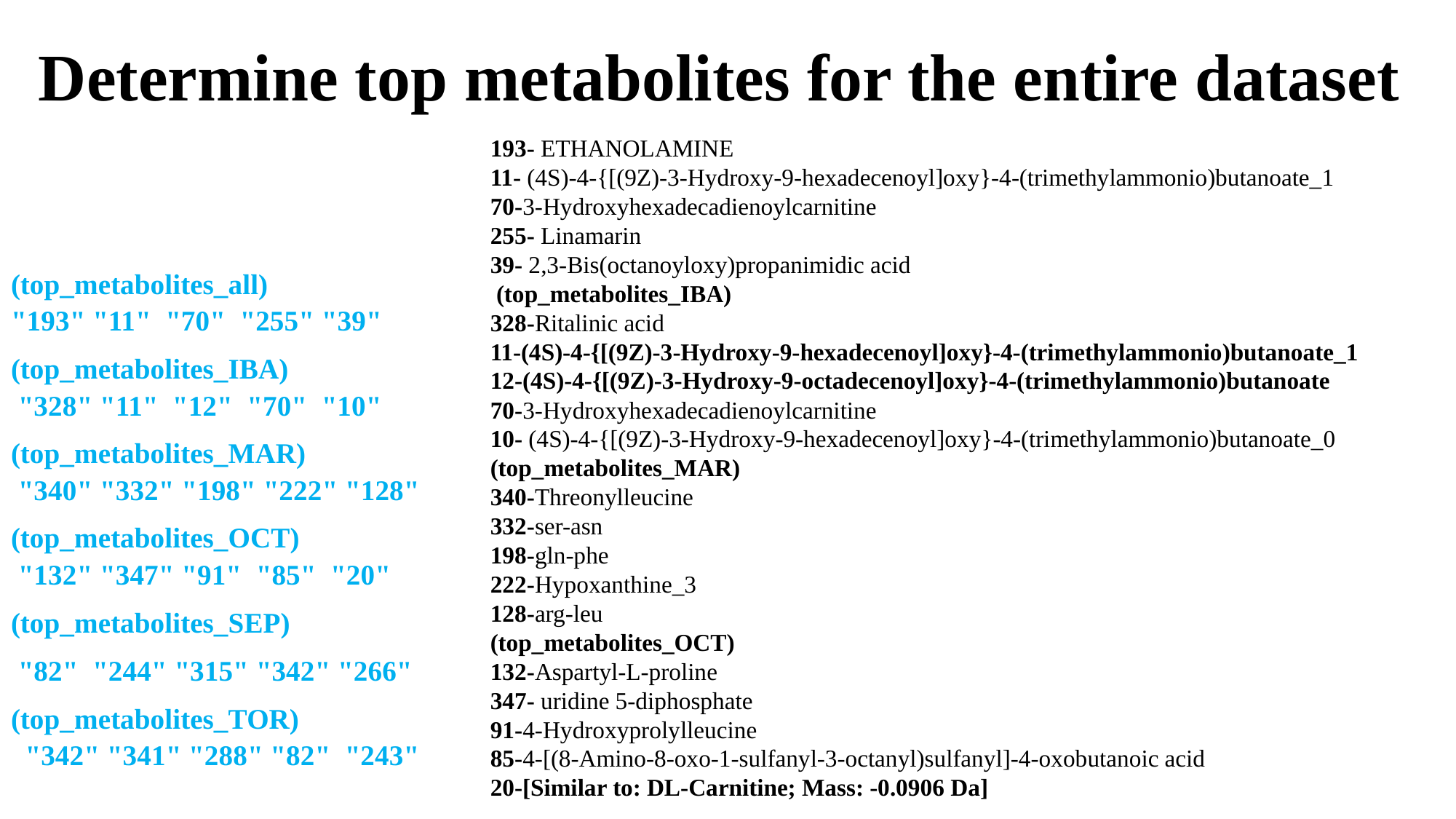

# Determine top metabolites for the entire dataset
193- ETHANOLAMINE
11- (4S)-4-{[(9Z)-3-Hydroxy-9-hexadecenoyl]oxy}-4-(trimethylammonio)butanoate_1
70-3-Hydroxyhexadecadienoylcarnitine
255- Linamarin
39- 2,3-Bis(octanoyloxy)propanimidic acid
 (top_metabolites_IBA)
328-Ritalinic acid
11-(4S)-4-{[(9Z)-3-Hydroxy-9-hexadecenoyl]oxy}-4-(trimethylammonio)butanoate_1
12-(4S)-4-{[(9Z)-3-Hydroxy-9-octadecenoyl]oxy}-4-(trimethylammonio)butanoate
70-3-Hydroxyhexadecadienoylcarnitine
10- (4S)-4-{[(9Z)-3-Hydroxy-9-hexadecenoyl]oxy}-4-(trimethylammonio)butanoate_0
(top_metabolites_MAR)
340-Threonylleucine
332-ser-asn
198-gln-phe
222-Hypoxanthine_3
128-arg-leu
(top_metabolites_OCT)
132-Aspartyl-L-proline
347- uridine 5-diphosphate
91-4-Hydroxyprolylleucine
85-4-[(8-Amino-8-oxo-1-sulfanyl-3-octanyl)sulfanyl]-4-oxobutanoic acid
20-[Similar to: DL-Carnitine; Mass: -0.0906 Da]
(top_metabolites_all)
"193" "11"  "70"  "255" "39"
(top_metabolites_IBA)
 "328" "11"  "12"  "70"  "10"
(top_metabolites_MAR)
 "340" "332" "198" "222" "128"
(top_metabolites_OCT)
 "132" "347" "91"  "85"  "20"
(top_metabolites_SEP)
 "82"  "244" "315" "342" "266"
(top_metabolites_TOR)
  "342" "341" "288" "82"  "243"